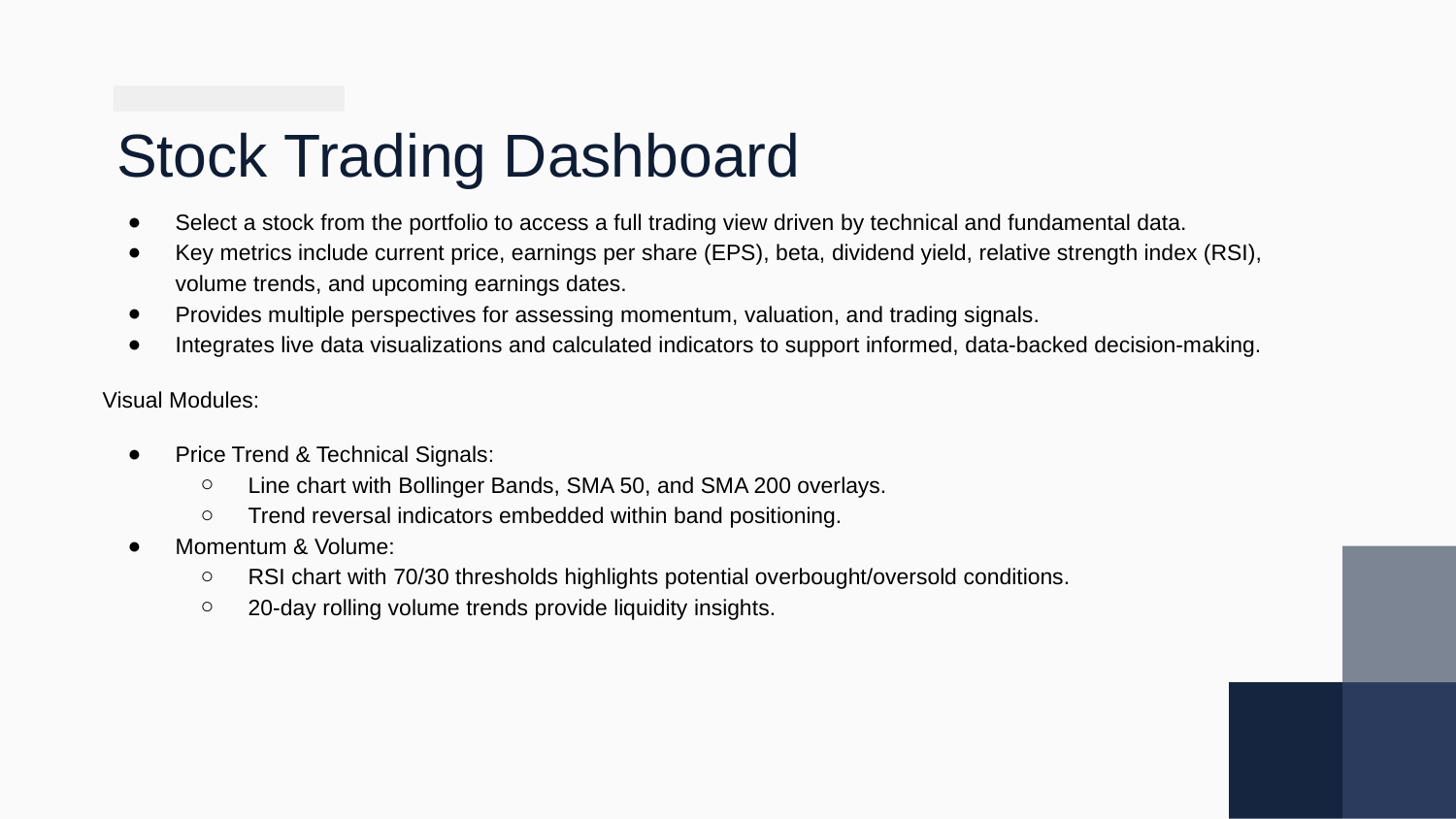

# Stock Trading Dashboard
Select a stock from the portfolio to access a full trading view driven by technical and fundamental data.
Key metrics include current price, earnings per share (EPS), beta, dividend yield, relative strength index (RSI), volume trends, and upcoming earnings dates.
Provides multiple perspectives for assessing momentum, valuation, and trading signals.
Integrates live data visualizations and calculated indicators to support informed, data-backed decision-making.
Visual Modules:
Price Trend & Technical Signals:
Line chart with Bollinger Bands, SMA 50, and SMA 200 overlays.
Trend reversal indicators embedded within band positioning.
Momentum & Volume:
RSI chart with 70/30 thresholds highlights potential overbought/oversold conditions.
20-day rolling volume trends provide liquidity insights.